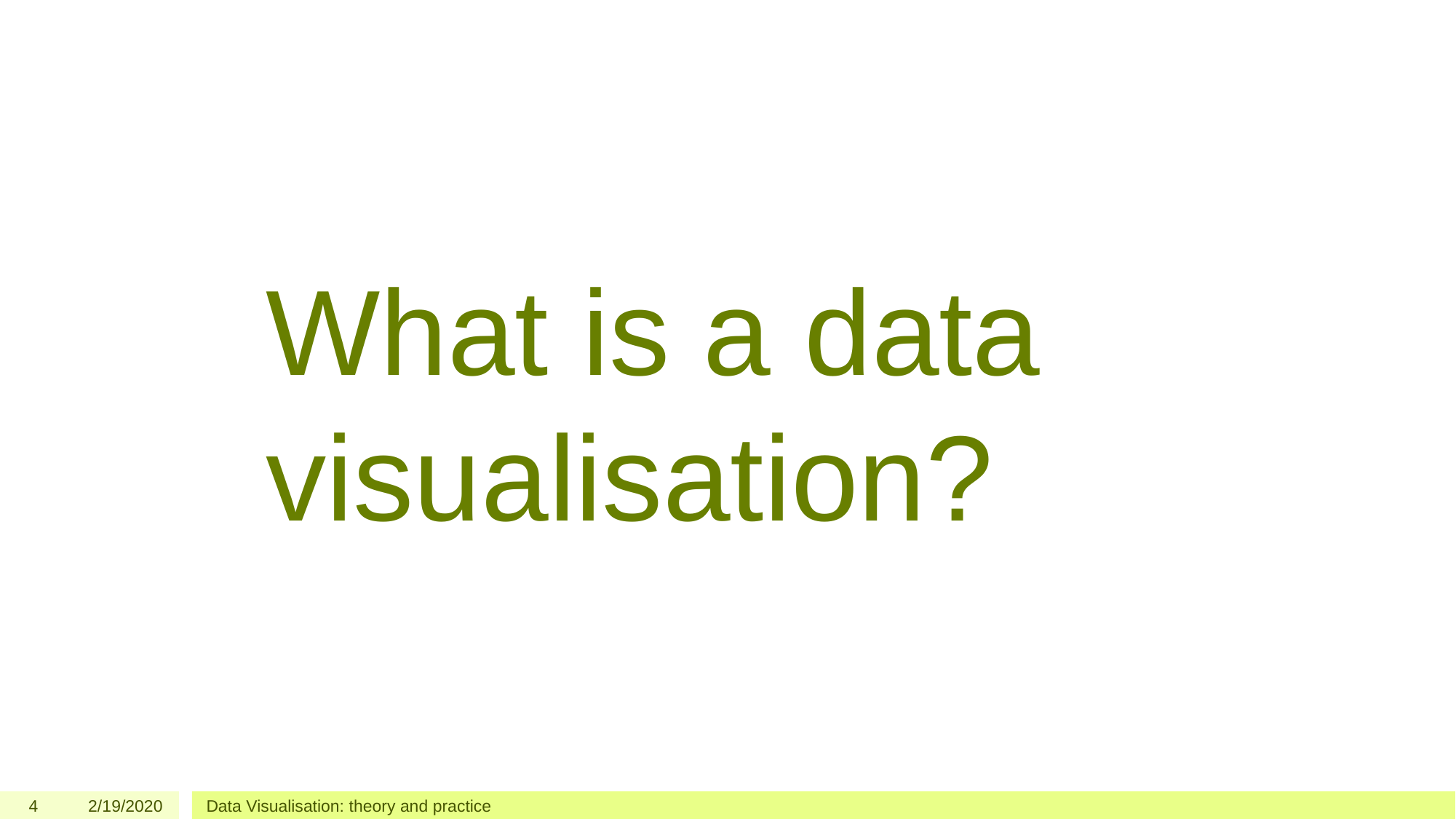

# What is a data visualisation?
4
2/19/2020
Data Visualisation: theory and practice